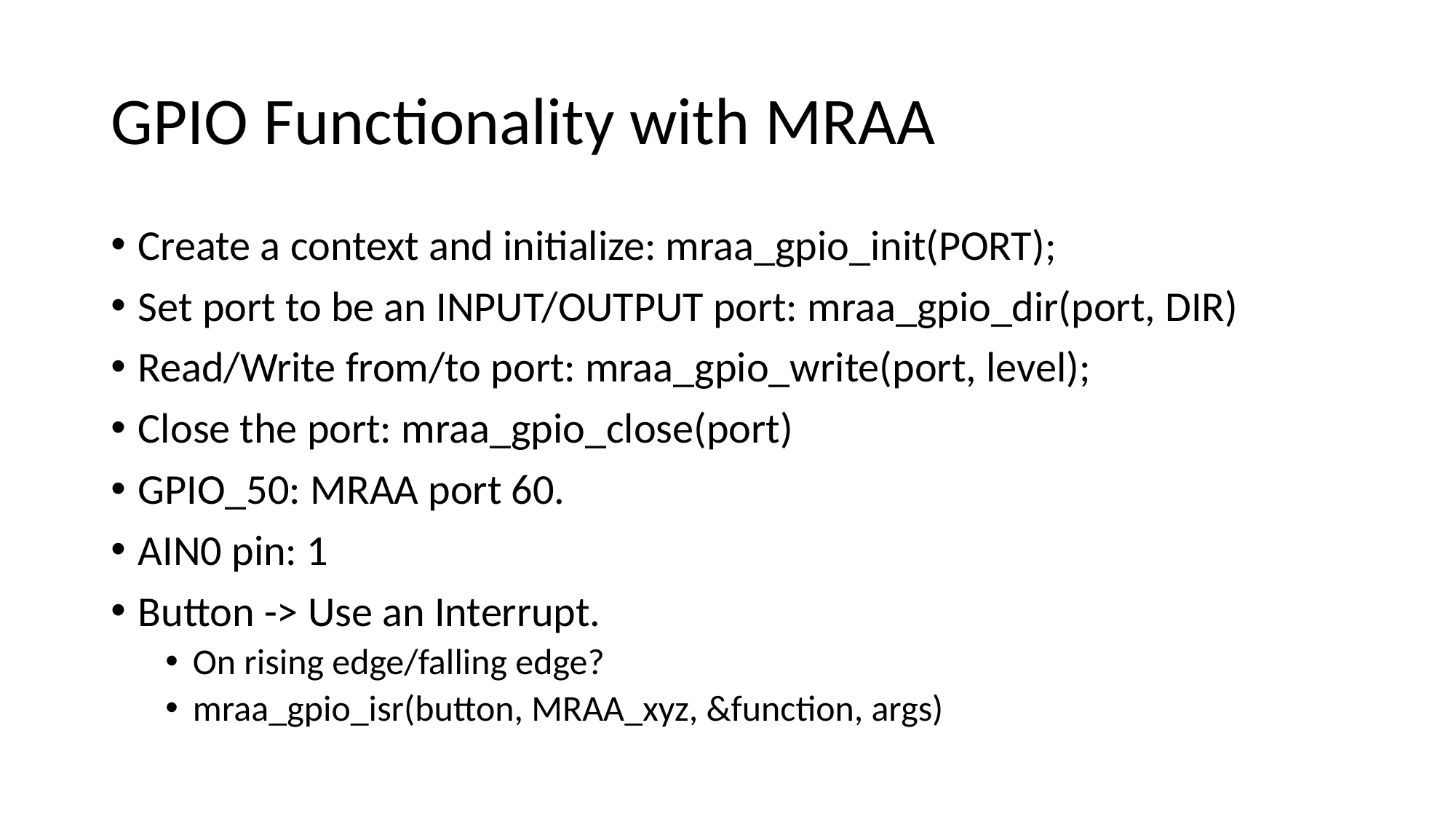

# GPIO Functionality with MRAA
Create a context and initialize: mraa_gpio_init(PORT);
Set port to be an INPUT/OUTPUT port: mraa_gpio_dir(port, DIR)
Read/Write from/to port: mraa_gpio_write(port, level);
Close the port: mraa_gpio_close(port)
GPIO_50: MRAA port 60.
AIN0 pin: 1
Button -> Use an Interrupt.
On rising edge/falling edge?
mraa_gpio_isr(button, MRAA_xyz, &function, args)